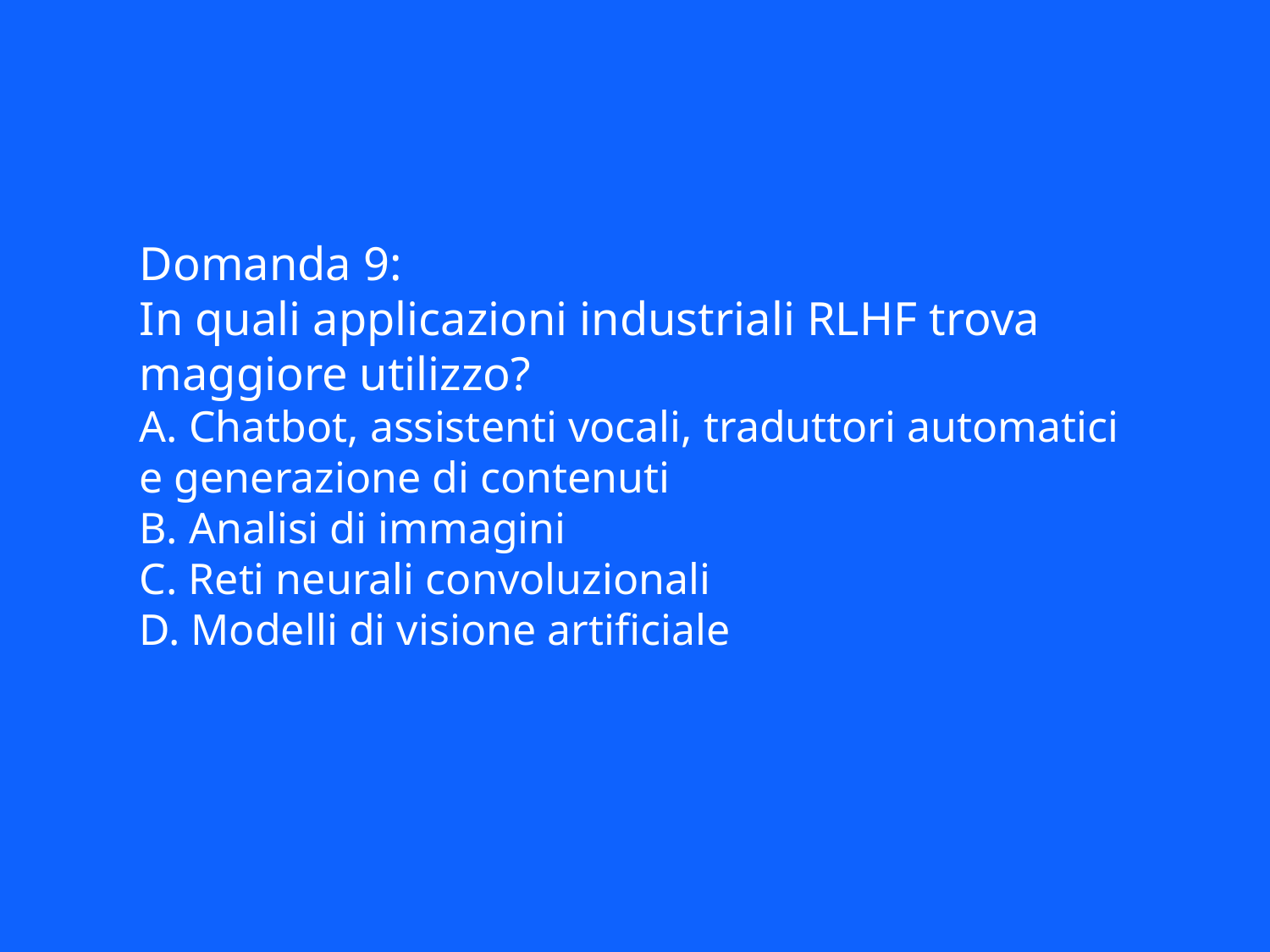

Domanda 9:
In quali applicazioni industriali RLHF trova maggiore utilizzo?
A. Chatbot, assistenti vocali, traduttori automatici e generazione di contenuti
B. Analisi di immagini
C. Reti neurali convoluzionali
D. Modelli di visione artificiale